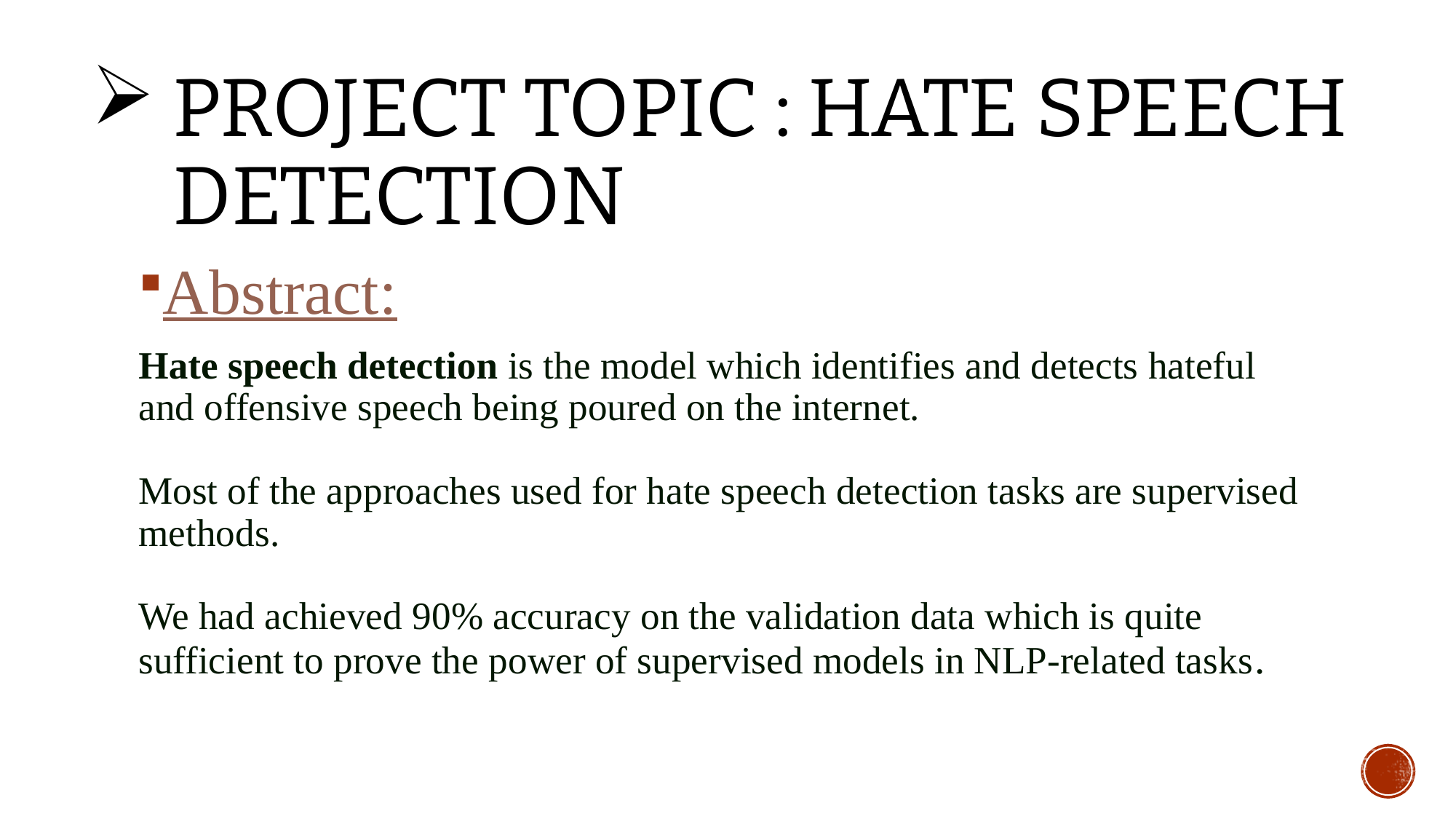

# Project topic : hate speech detection
Abstract:
Hate speech detection is the model which identifies and detects hateful and offensive speech being poured on the internet.
Most of the approaches used for hate speech detection tasks are supervised methods.
We had achieved 90% accuracy on the validation data which is quite sufficient to prove the power of supervised models in NLP-related tasks.